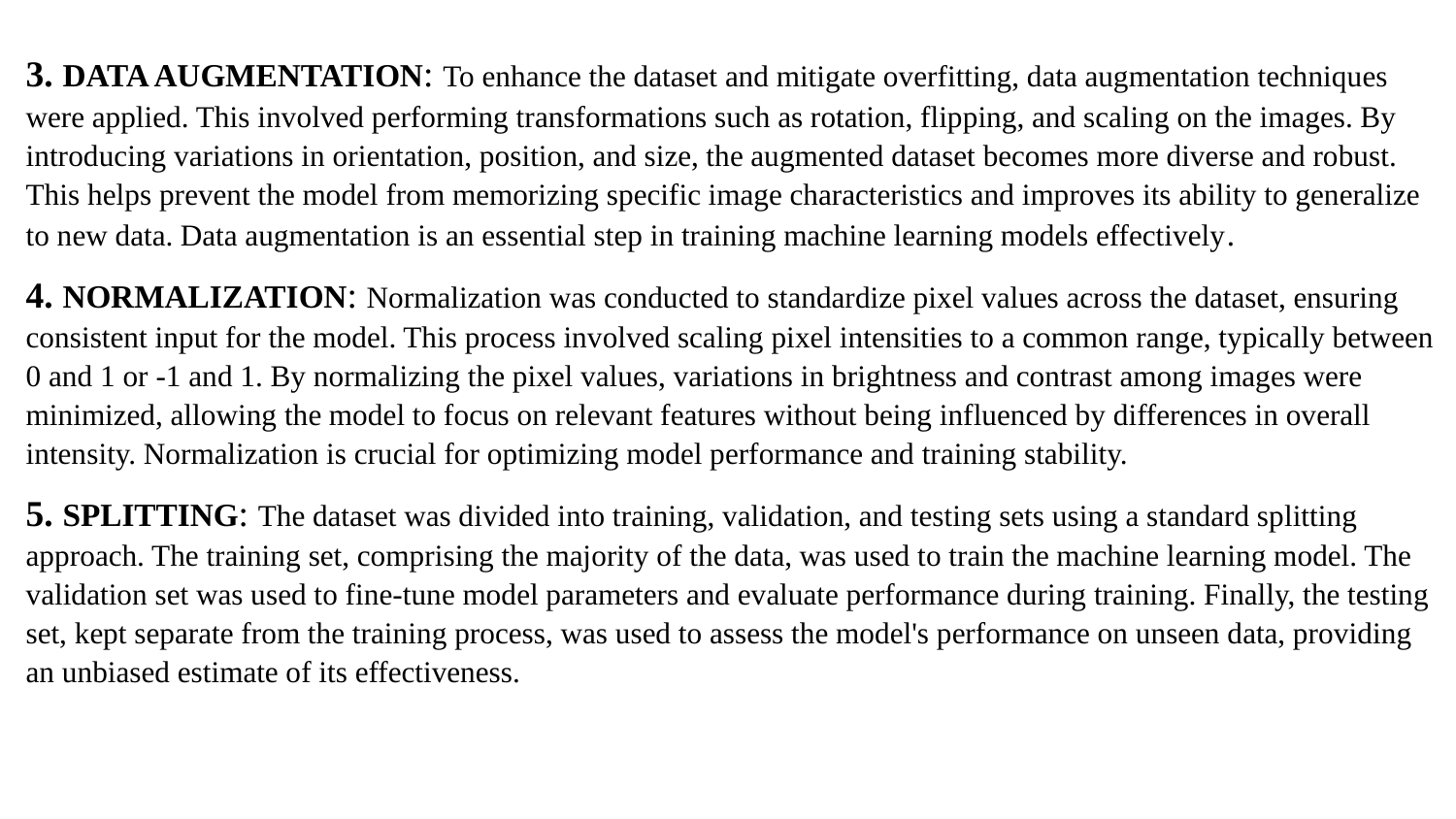

3. DATA AUGMENTATION: To enhance the dataset and mitigate overfitting, data augmentation techniques were applied. This involved performing transformations such as rotation, flipping, and scaling on the images. By introducing variations in orientation, position, and size, the augmented dataset becomes more diverse and robust. This helps prevent the model from memorizing specific image characteristics and improves its ability to generalize to new data. Data augmentation is an essential step in training machine learning models effectively.
4. NORMALIZATION: Normalization was conducted to standardize pixel values across the dataset, ensuring consistent input for the model. This process involved scaling pixel intensities to a common range, typically between 0 and 1 or -1 and 1. By normalizing the pixel values, variations in brightness and contrast among images were minimized, allowing the model to focus on relevant features without being influenced by differences in overall intensity. Normalization is crucial for optimizing model performance and training stability.
5. SPLITTING: The dataset was divided into training, validation, and testing sets using a standard splitting approach. The training set, comprising the majority of the data, was used to train the machine learning model. The validation set was used to fine-tune model parameters and evaluate performance during training. Finally, the testing set, kept separate from the training process, was used to assess the model's performance on unseen data, providing an unbiased estimate of its effectiveness.